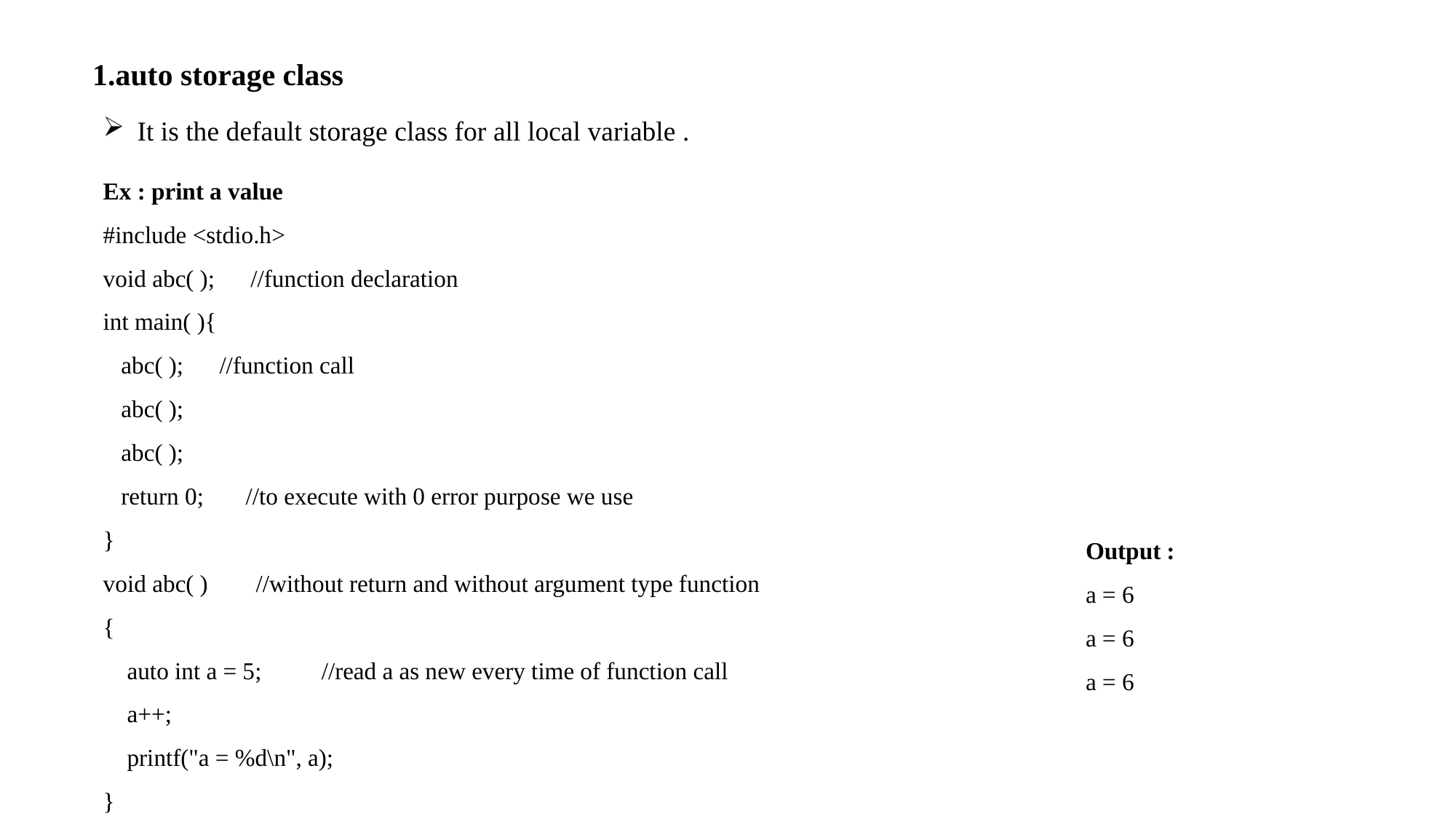

1.auto storage class
It is the default storage class for all local variable .
Ex : print a value
#include <stdio.h>
void abc( );      //function declaration
int main( ){
   abc( );      //function call
   abc( );
   abc( );
   return 0;       //to execute with 0 error purpose we use
}
void abc( )        //without return and without argument type function
{
    auto int a = 5;          //read a as new every time of function call
    a++;
    printf("a = %d\n", a);
}
Output :
a = 6
a = 6
a = 6